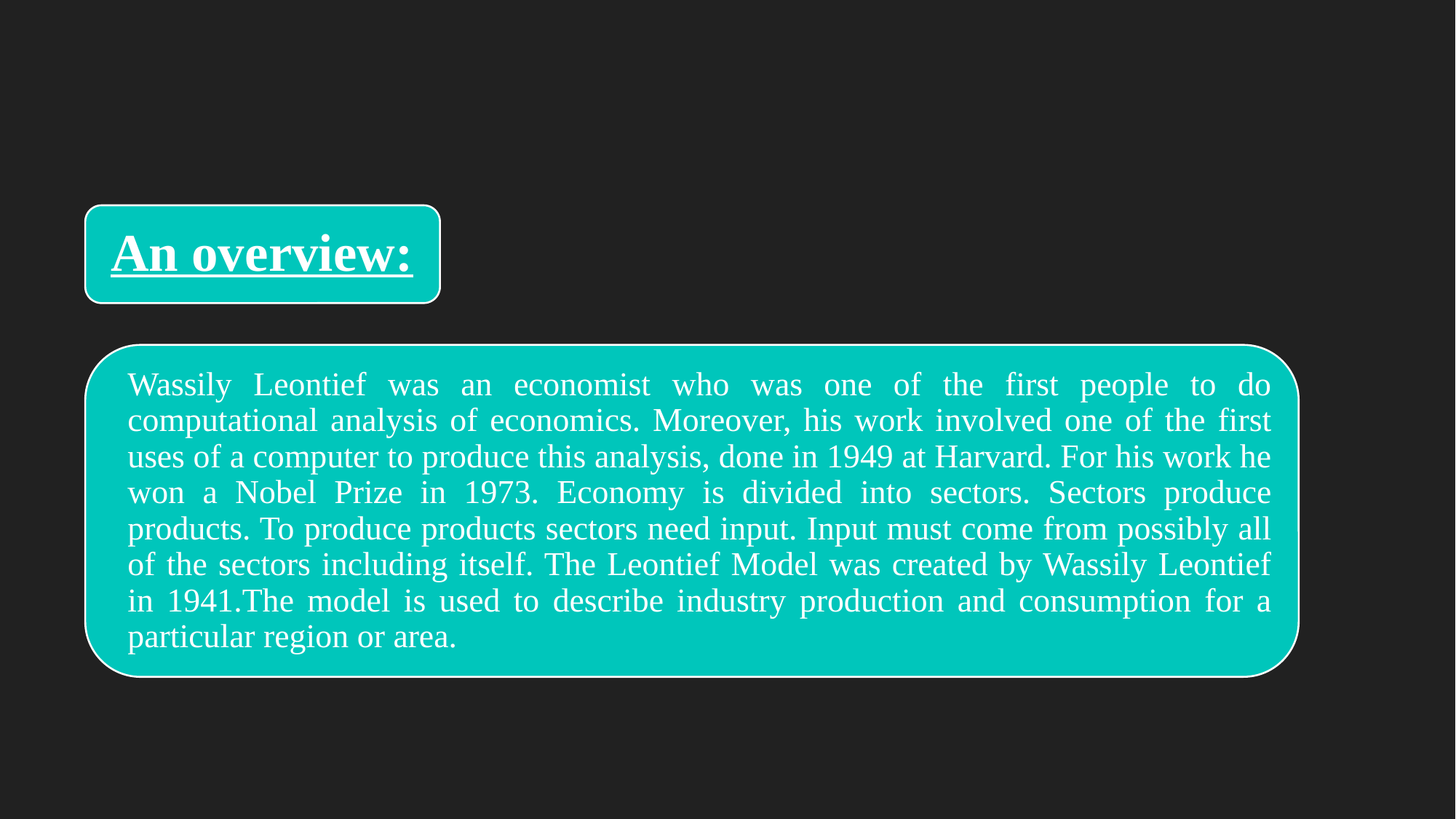

An overview:
Wassily Leontief was an economist who was one of the first people to do computational analysis of economics. Moreover, his work involved one of the first uses of a computer to produce this analysis, done in 1949 at Harvard. For his work he won a Nobel Prize in 1973. Economy is divided into sectors. Sectors produce products. To produce products sectors need input. Input must come from possibly all of the sectors including itself. The Leontief Model was created by Wassily Leontief in 1941.The model is used to describe industry production and consumption for a particular region or area.